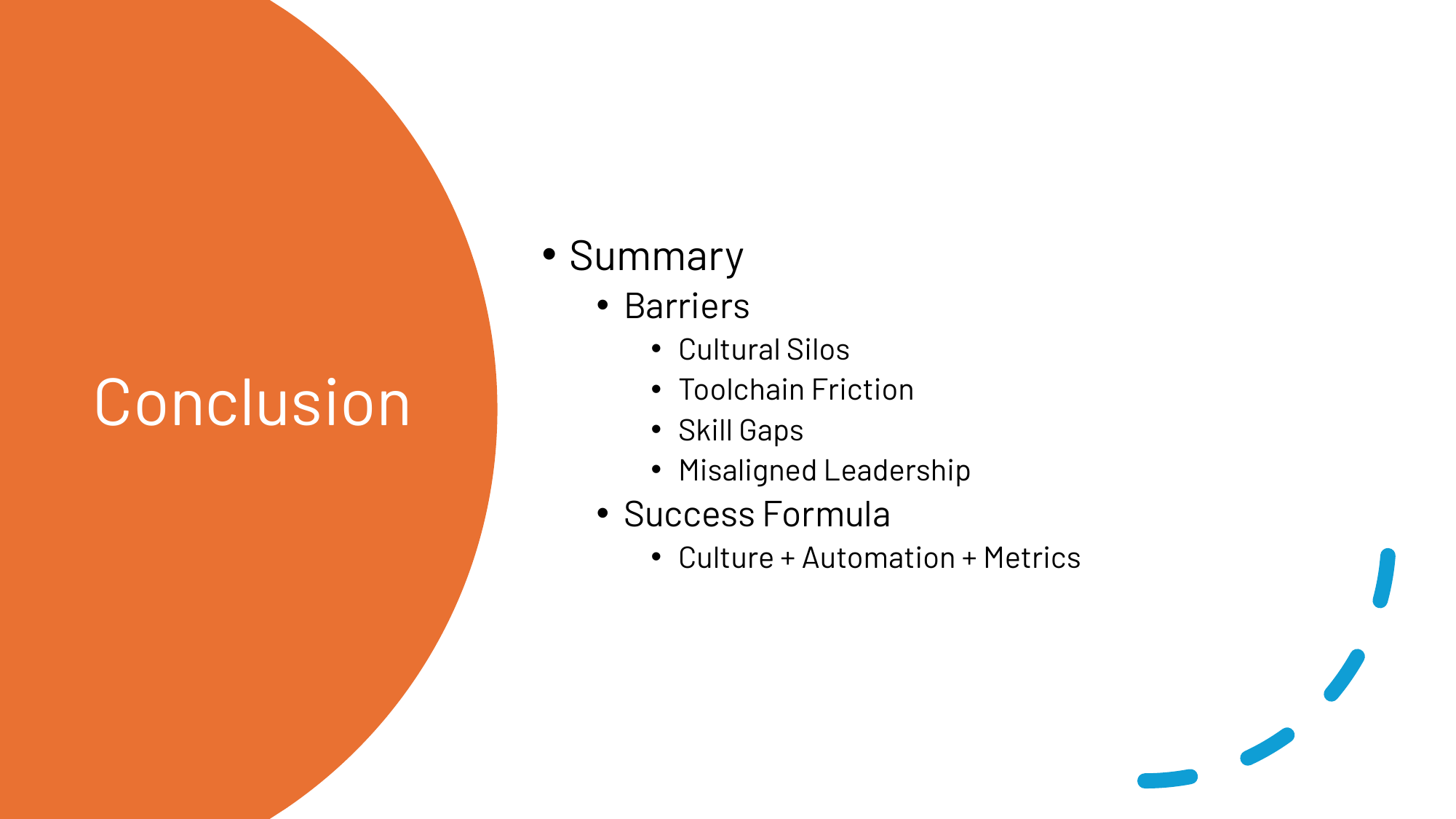

Summary
Barriers
Cultural Silos
Toolchain Friction
Skill Gaps
Misaligned Leadership
Success Formula
Culture + Automation + Metrics
# Conclusion